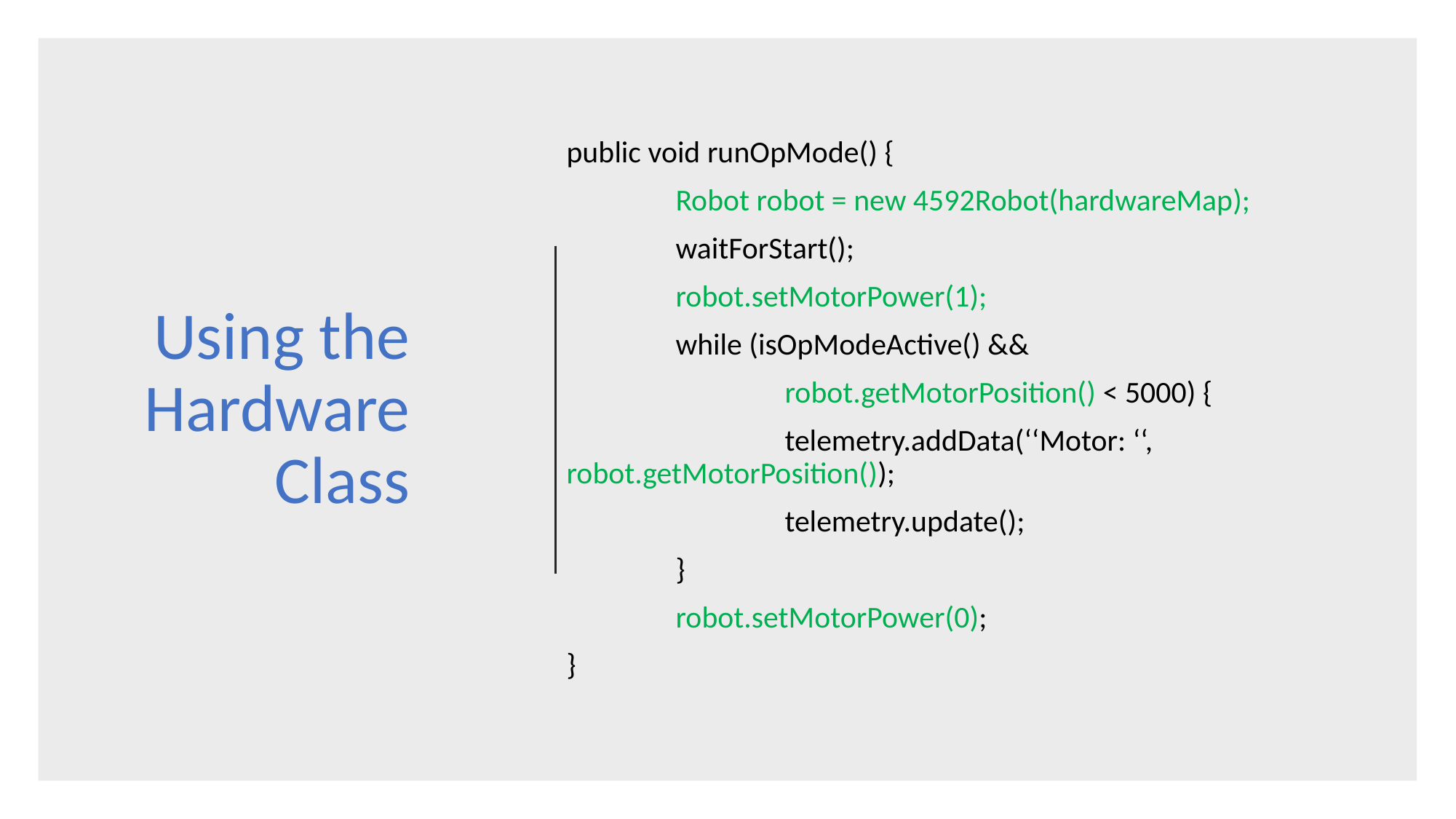

# Using the Hardware Class
public void runOpMode() {
	Robot robot = new 4592Robot(hardwareMap);
	waitForStart();
	robot.setMotorPower(1);
	while (isOpModeActive() &&
		robot.getMotorPosition() < 5000) {
		telemetry.addData(‘‘Motor: ‘‘, robot.getMotorPosition());
		telemetry.update();
	}
	robot.setMotorPower(0);
}